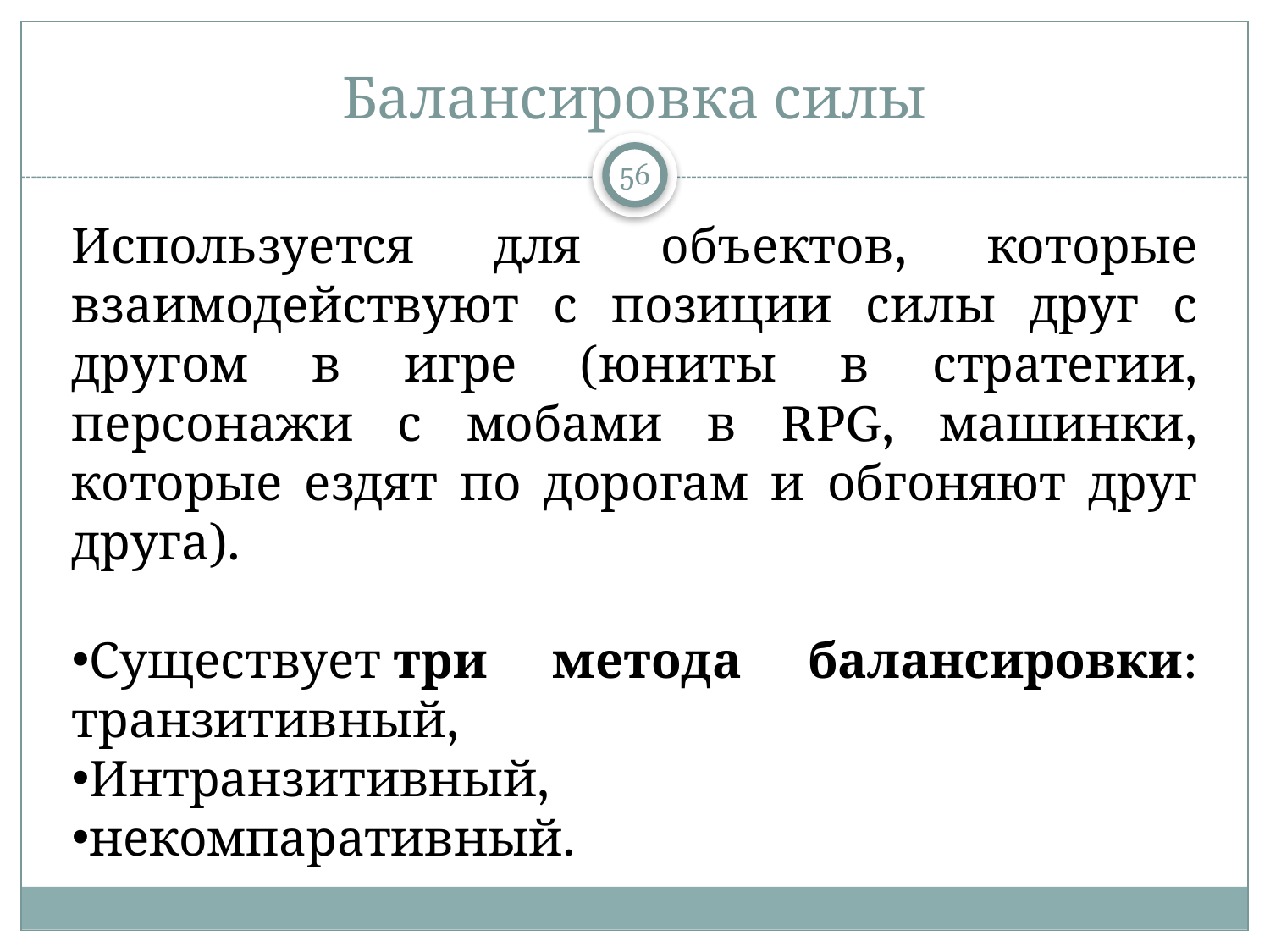

# Балансировка силы
56
Используется для объектов, которые взаимодействуют с позиции силы друг с другом в игре (юниты в стратегии, персонажи с мобами в RPG, машинки, которые ездят по дорогам и обгоняют друг друга).

Существует три метода балансировки: транзитивный,
Интранзитивный,
некомпаративный.